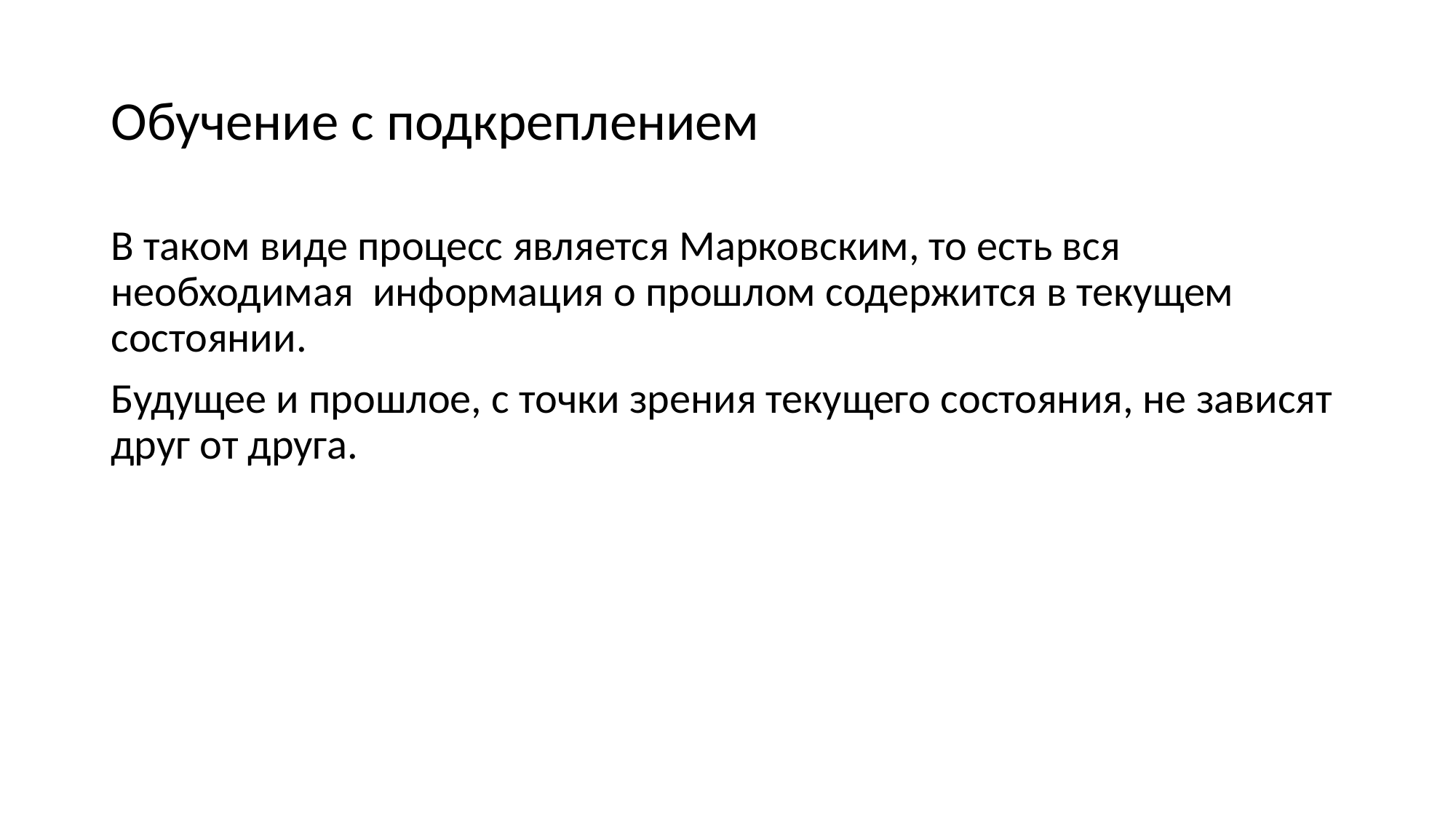

# Обучение с подкреплением
В таком виде процесс является Марковским, то есть вся необходимая  информация о прошлом содержится в текущем состоянии.
Будущее и прошлое, с точки зрения текущего состояния, не зависят друг от друга.